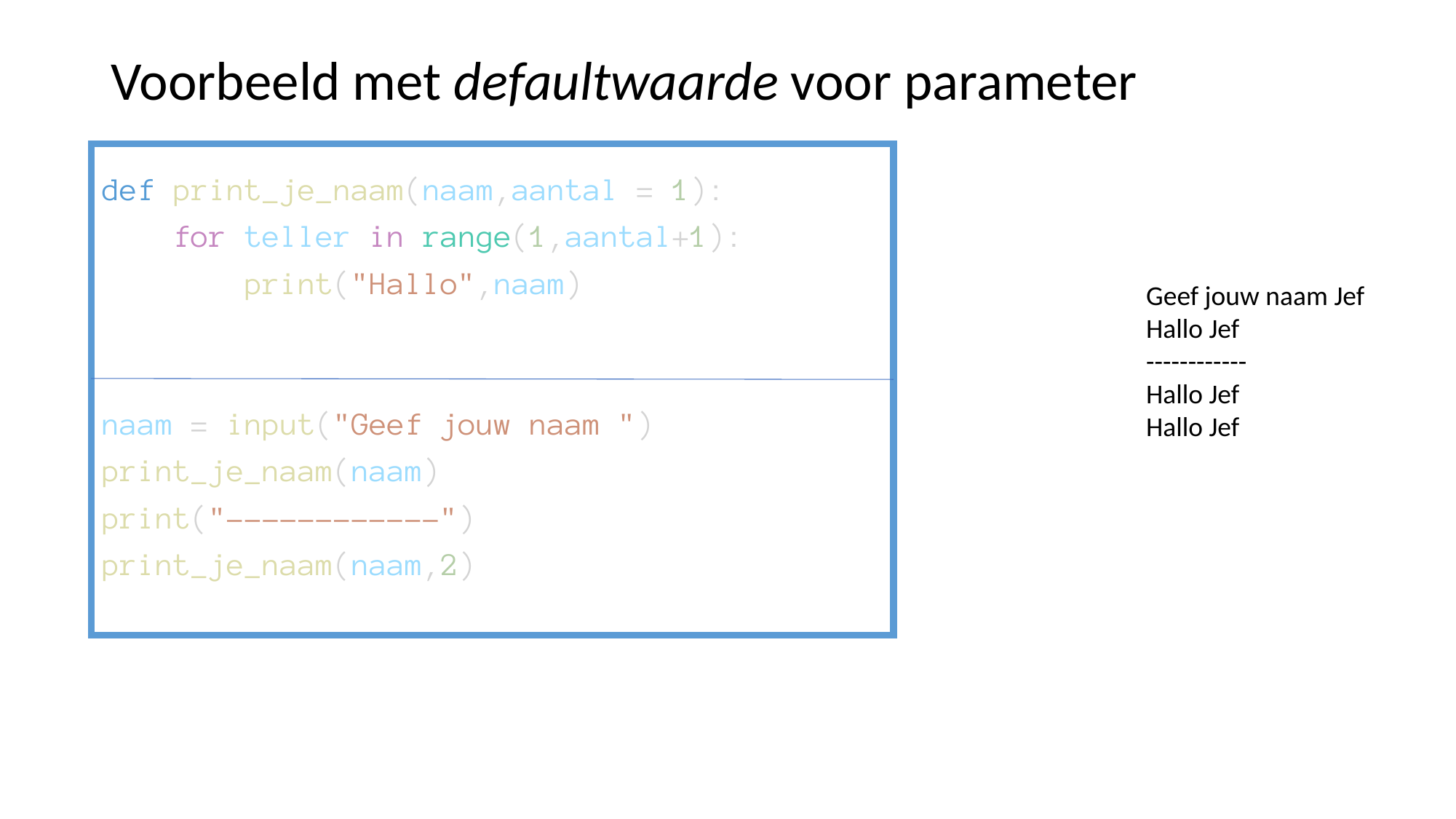

# Voorbeeld met defaultwaarde voor parameter

def print_je_naam(naam,aantal = 1):
    for teller in range(1,aantal+1):
        print("Hallo",naam)

naam = input("Geef jouw naam ")
print_je_naam(naam)
print("------------")
print_je_naam(naam,2)

Geef jouw naam Jef
Hallo Jef
------------
Hallo Jef
Hallo Jef